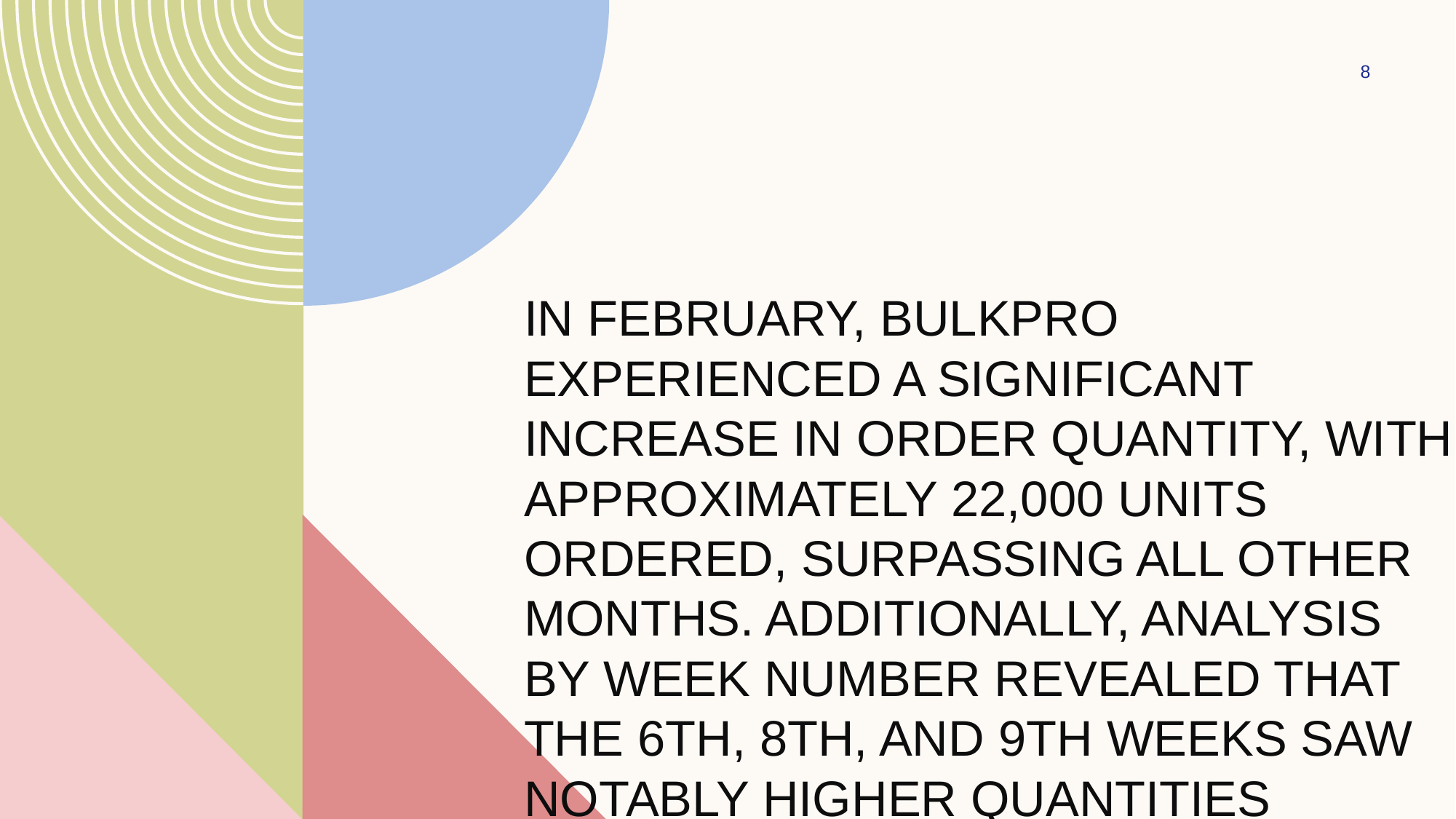

8

# In February, Bulkpro experienced a significant increase in order quantity, with approximately 22,000 units ordered, surpassing all other months. Additionally, analysis by week number revealed that the 6th, 8th, and 9th weeks saw notably higher quantities ordered compared to other weeks.